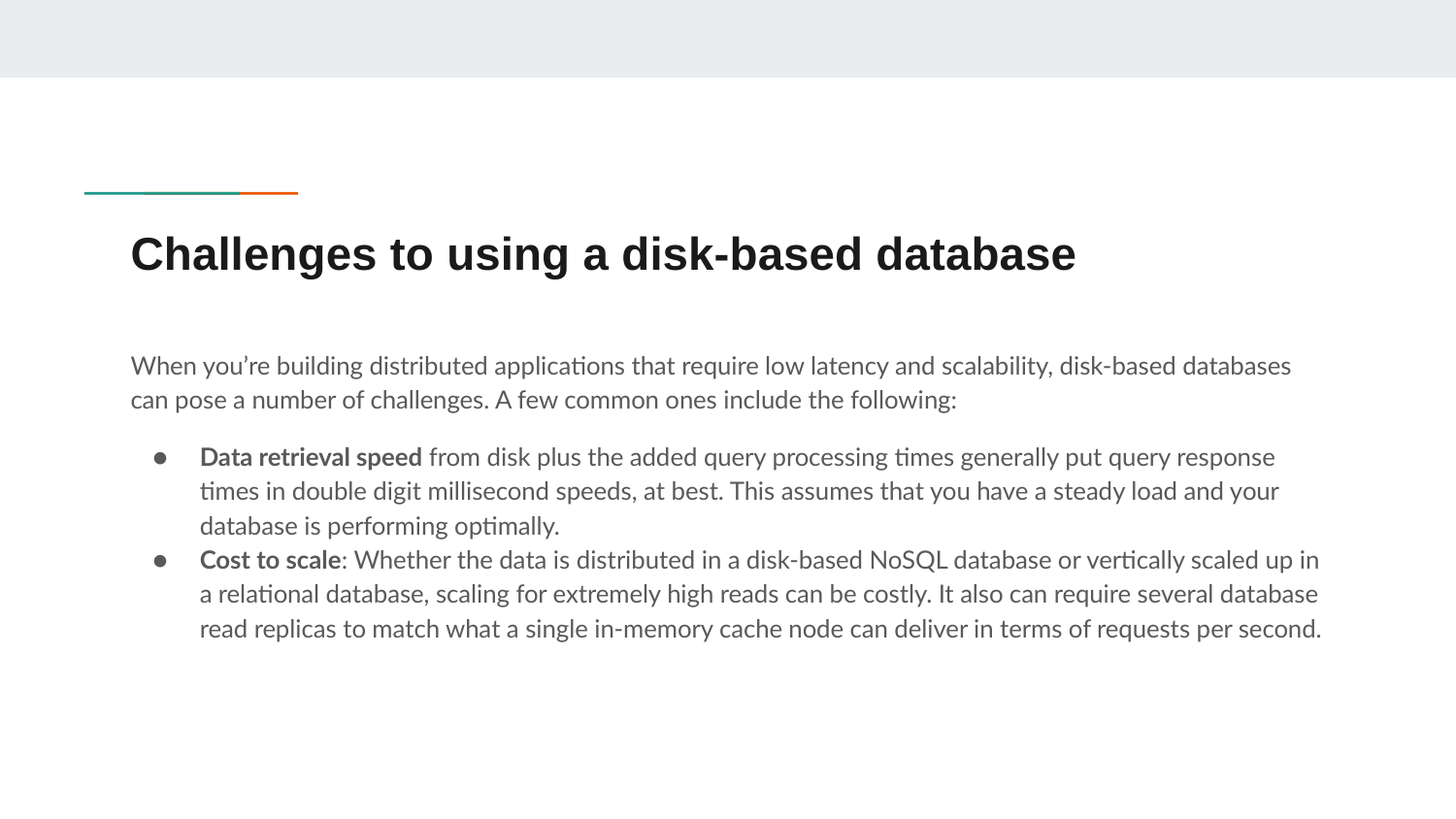

# Challenges to using a disk-based database
When you’re building distributed applications that require low latency and scalability, disk-based databases can pose a number of challenges. A few common ones include the following:
Data retrieval speed from disk plus the added query processing times generally put query response times in double digit millisecond speeds, at best. This assumes that you have a steady load and your database is performing optimally.
Cost to scale: Whether the data is distributed in a disk-based NoSQL database or vertically scaled up in a relational database, scaling for extremely high reads can be costly. It also can require several database read replicas to match what a single in-memory cache node can deliver in terms of requests per second.